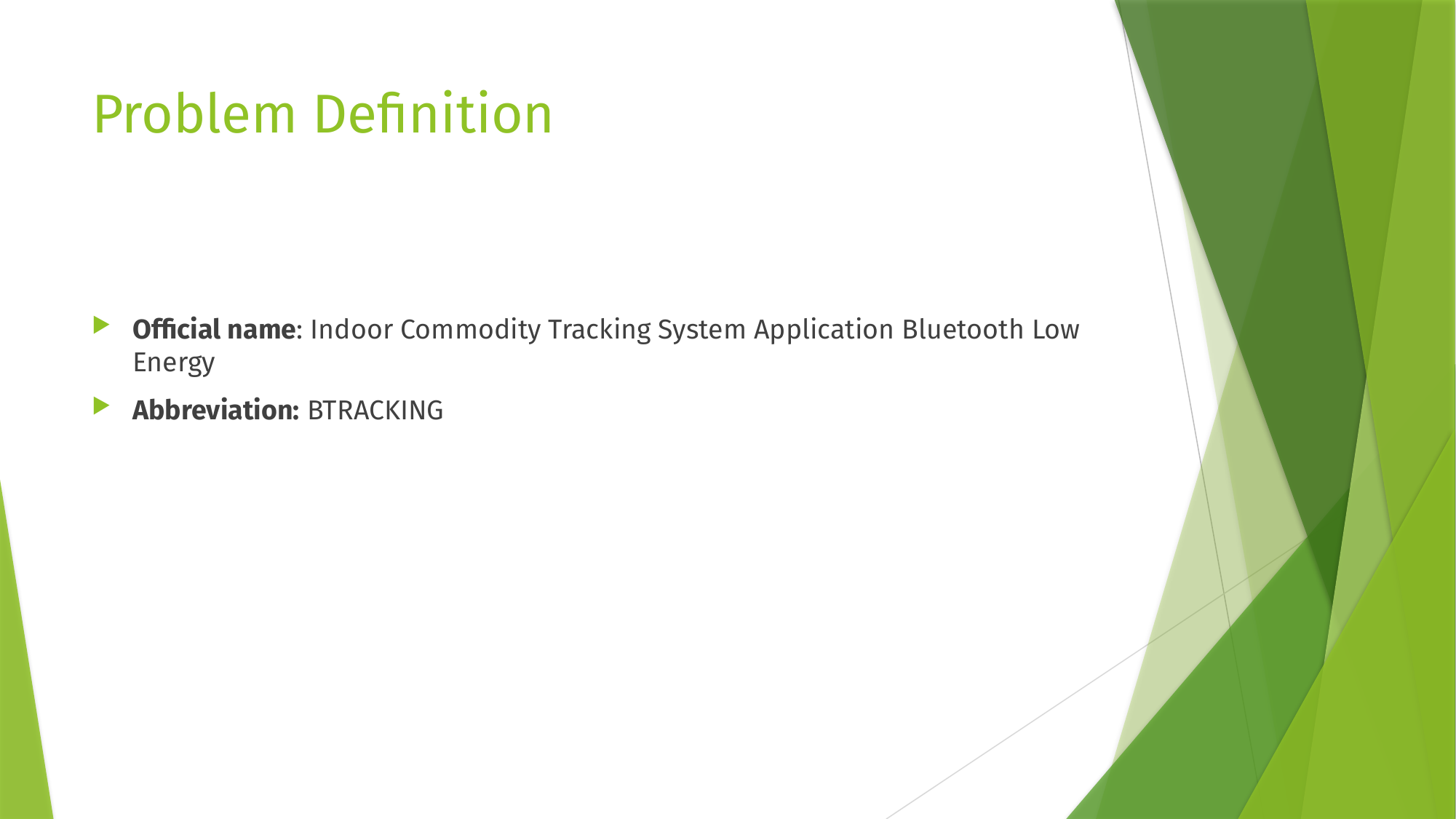

# Problem Definition

Official name: Indoor Commodity Tracking System Application Bluetooth Low Energy
Abbreviation: BTRACKING